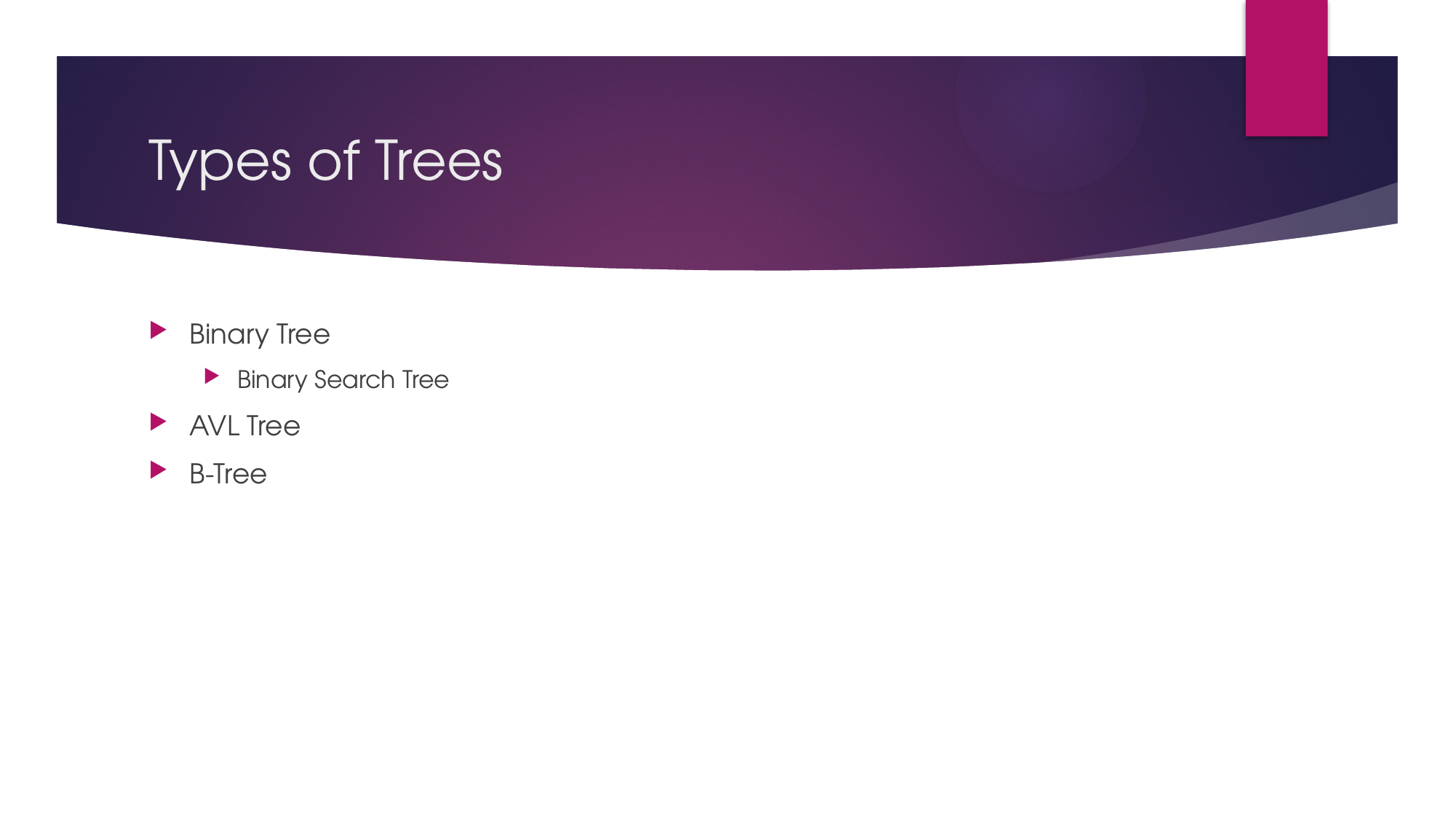

# Types of Trees
Binary Tree
Binary Search Tree
AVL Tree
B-Tree